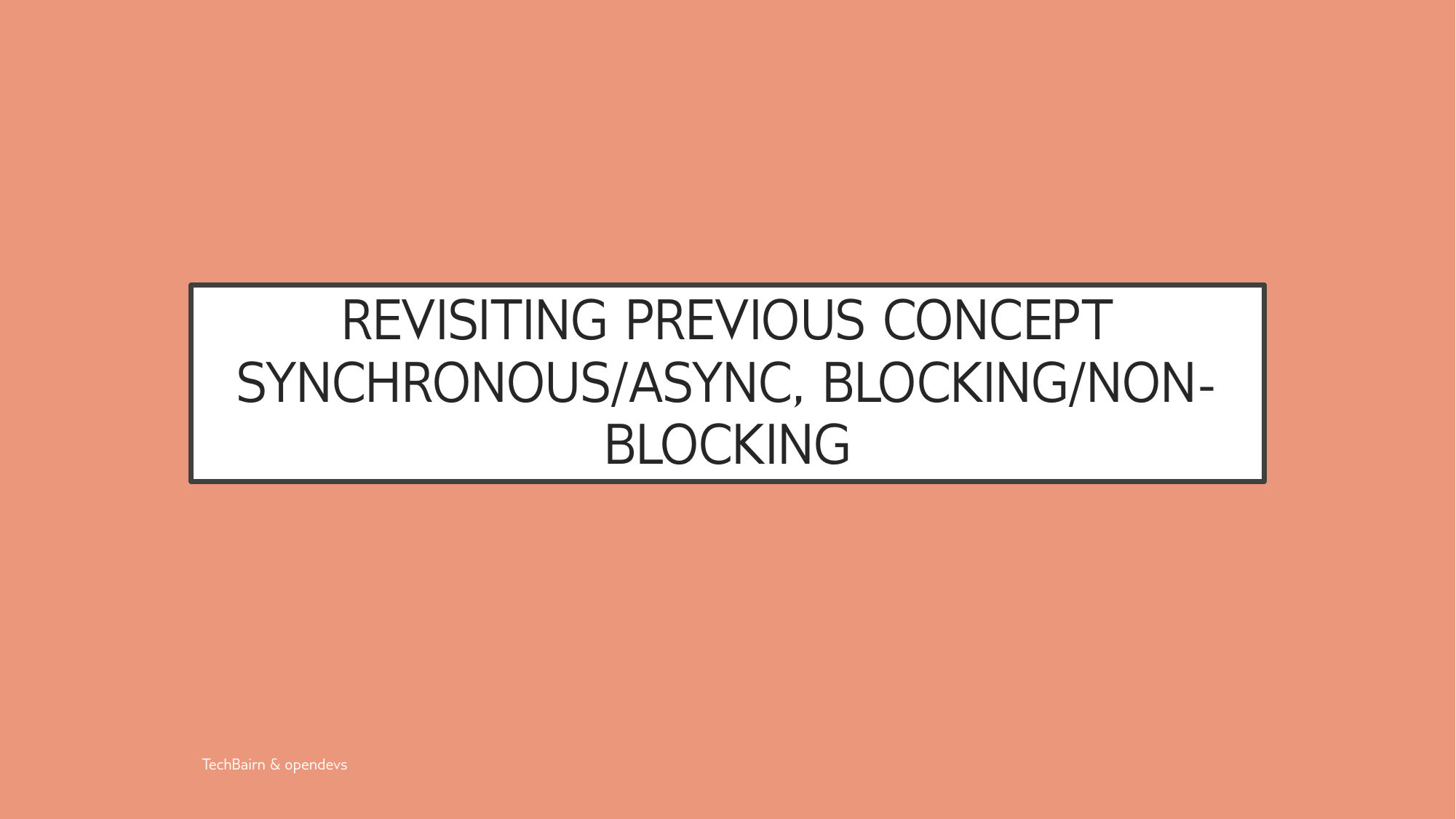

# REVISITING PREVIOUS CONCEPT SYNCHRONOUS/ASYNC, BLOCKING/NON-BLOCKING
TechBairn & opendevs